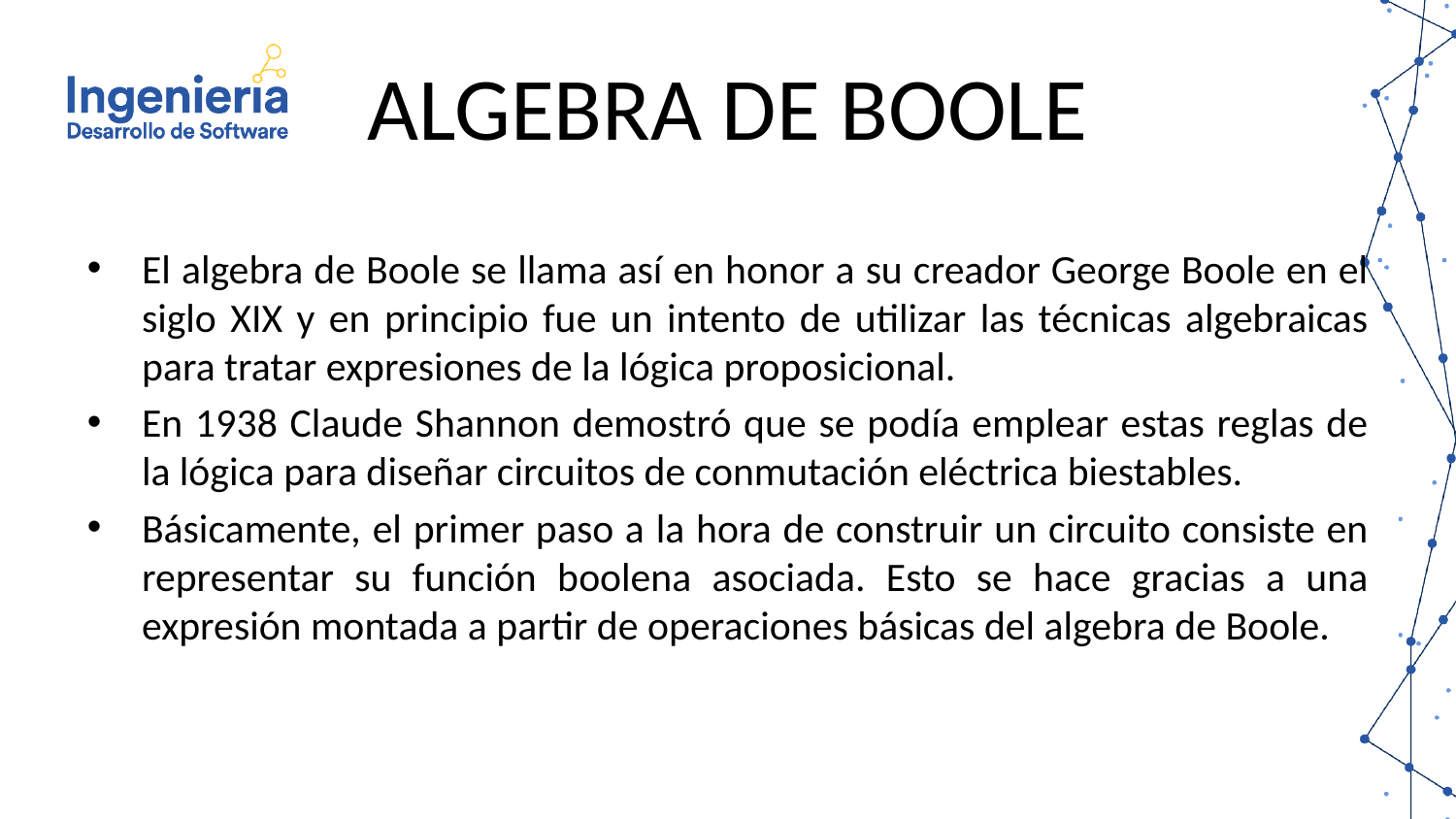

ALGEBRA DE BOOLE
El algebra de Boole se llama así en honor a su creador George Boole en el siglo XIX y en principio fue un intento de utilizar las técnicas algebraicas para tratar expresiones de la lógica proposicional.
En 1938 Claude Shannon demostró que se podía emplear estas reglas de la lógica para diseñar circuitos de conmutación eléctrica biestables.
Básicamente, el primer paso a la hora de construir un circuito consiste en representar su función boolena asociada. Esto se hace gracias a una expresión montada a partir de operaciones básicas del algebra de Boole.